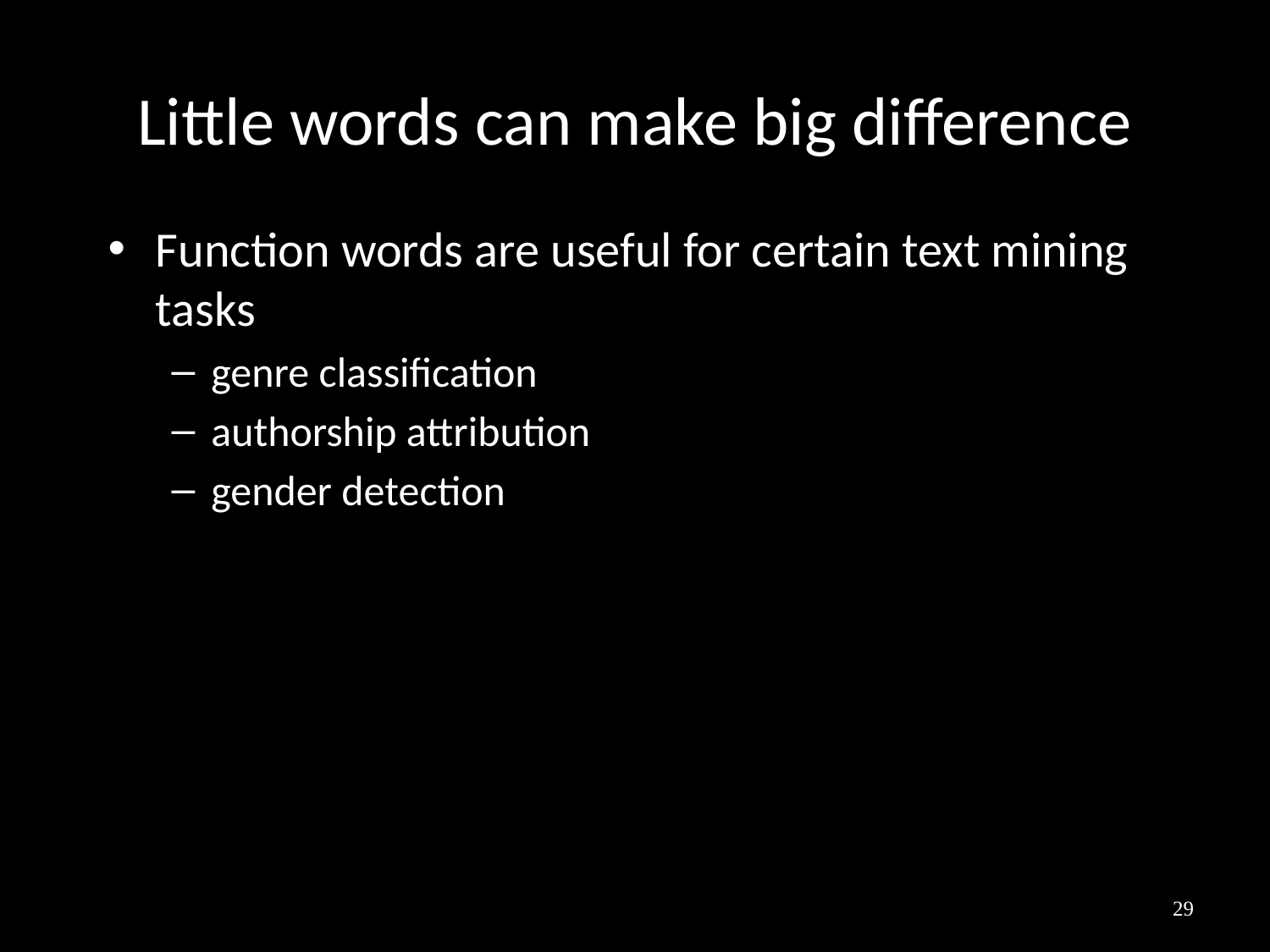

# Little words can make big difference
Function words are useful for certain text mining tasks
genre classification
authorship attribution
gender detection
29